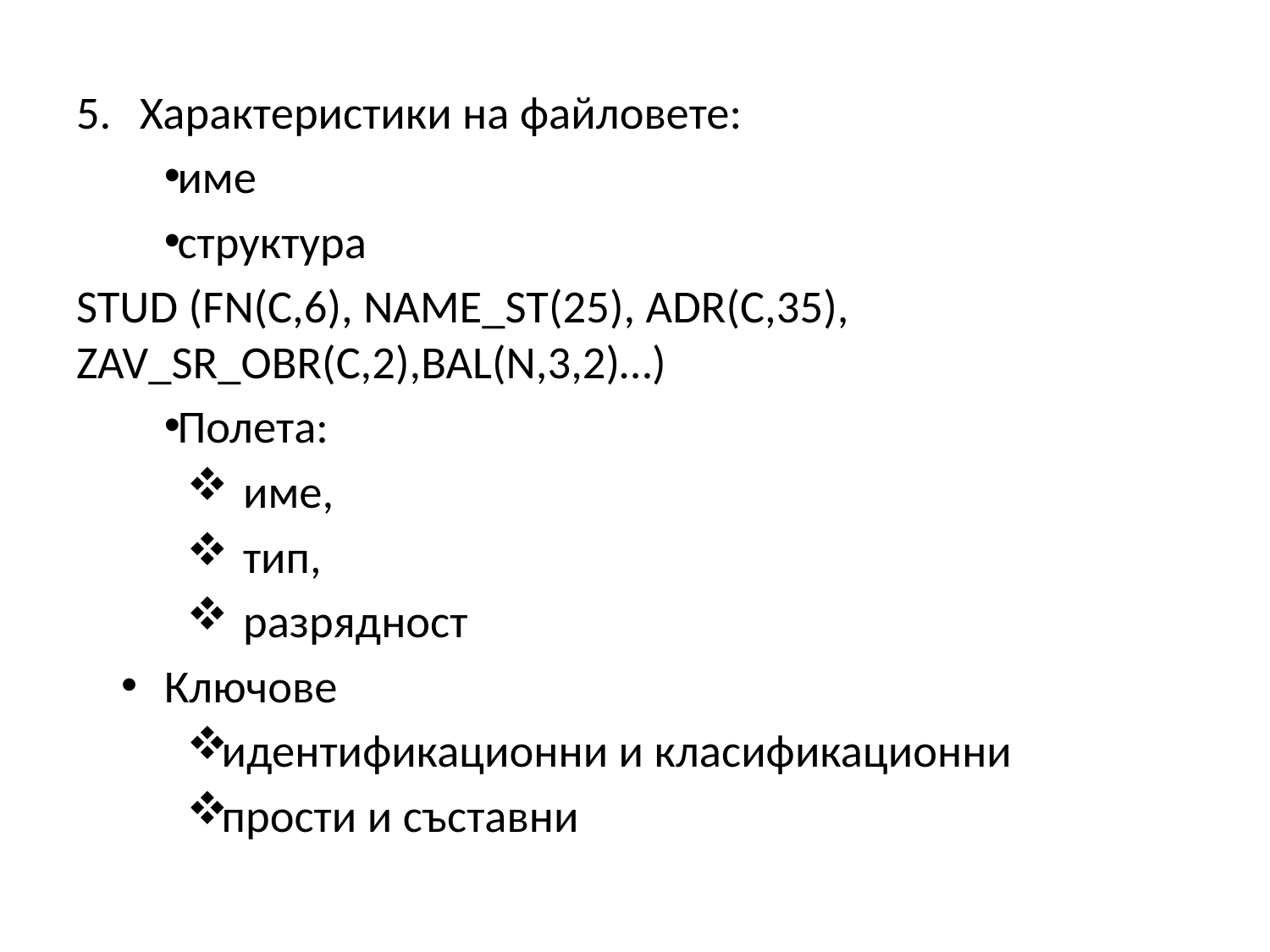

Характеристики на файловете:
име
структура
STUD (FN(C,6), NAME_ST(25), ADR(C,35), ZAV_SR_OBR(C,2),BAL(N,3,2)…)
Полета:
име,
тип,
разрядност
Ключове
идентификационни и класификационни
прости и съставни